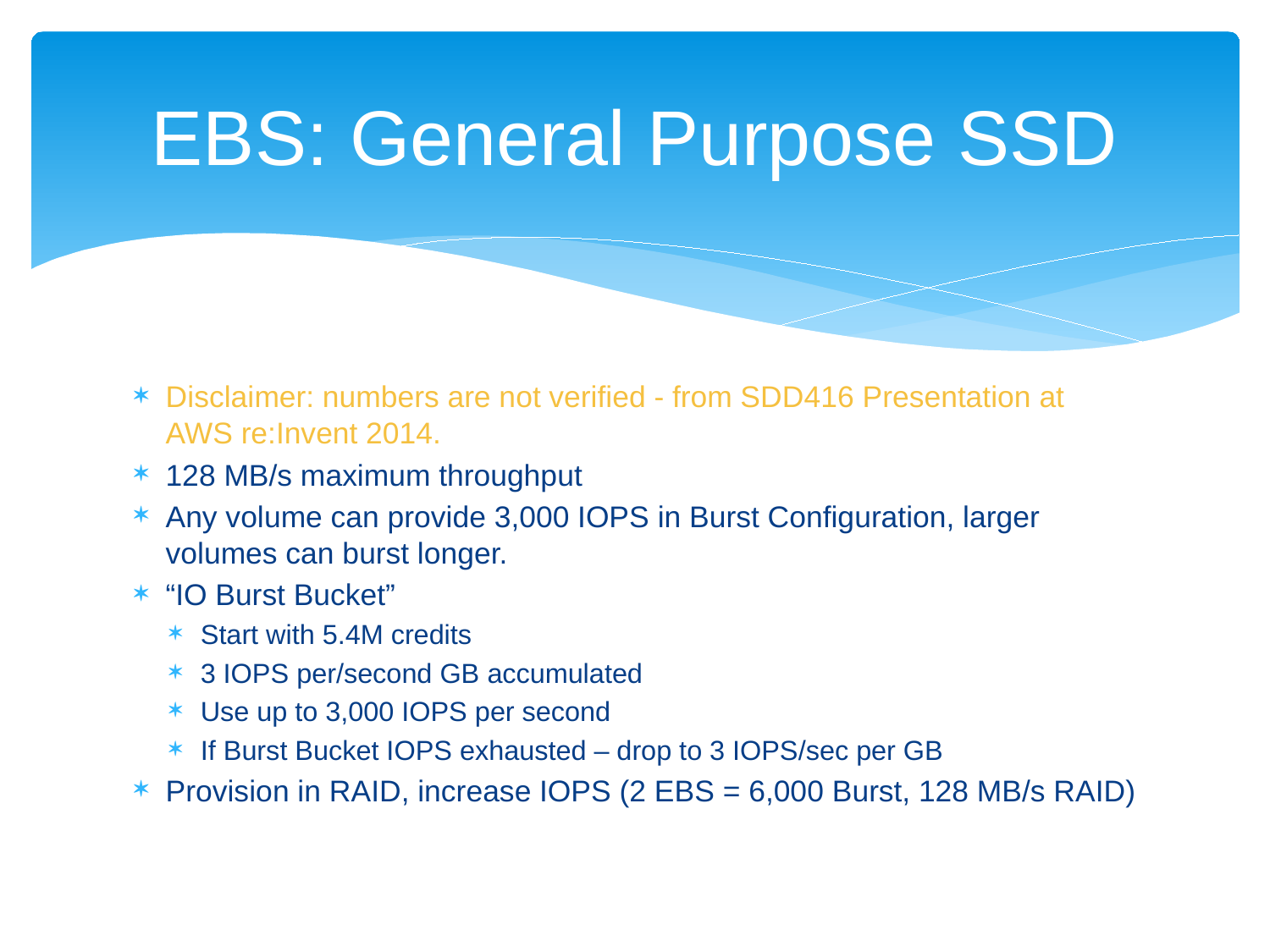

# EBS: General Purpose SSD
Disclaimer: numbers are not verified - from SDD416 Presentation at AWS re:Invent 2014.
128 MB/s maximum throughput
Any volume can provide 3,000 IOPS in Burst Configuration, larger volumes can burst longer.
“IO Burst Bucket”
Start with 5.4M credits
3 IOPS per/second GB accumulated
Use up to 3,000 IOPS per second
If Burst Bucket IOPS exhausted – drop to 3 IOPS/sec per GB
Provision in RAID, increase IOPS (2 EBS = 6,000 Burst, 128 MB/s RAID)